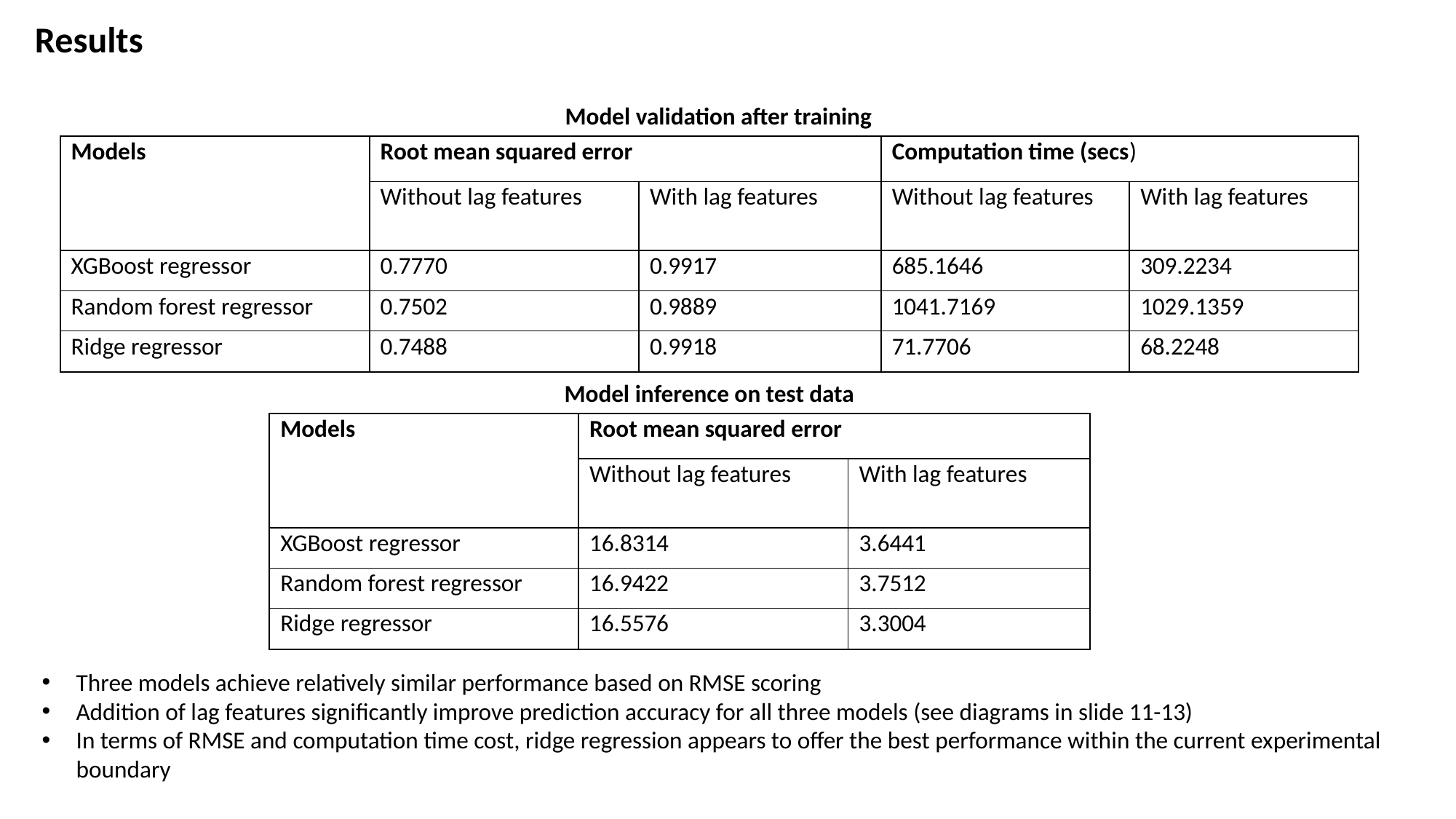

Results
Model validation after training
| Models | Root mean squared error |  | Computation time (secs) |  |
| --- | --- | --- | --- | --- |
| Models | Without lag features | With lag features | Without lag features | With lag features |
| XGBoost regressor | 0.7770 | 0.9917 | 685.1646 | 309.2234 |
| Random forest regressor | 0.7502 | 0.9889 | 1041.7169 | 1029.1359 |
| Ridge regressor | 0.7488 | 0.9918 | 71.7706 | 68.2248 |
Model inference on test data
| Models | Root mean squared error |  |
| --- | --- | --- |
| Models | Without lag features | With lag features |
| XGBoost regressor | 16.8314 | 3.6441 |
| Random forest regressor | 16.9422 | 3.7512 |
| Ridge regressor | 16.5576 | 3.3004 |
Three models achieve relatively similar performance based on RMSE scoring
Addition of lag features significantly improve prediction accuracy for all three models (see diagrams in slide 11-13)
In terms of RMSE and computation time cost, ridge regression appears to offer the best performance within the current experimental boundary